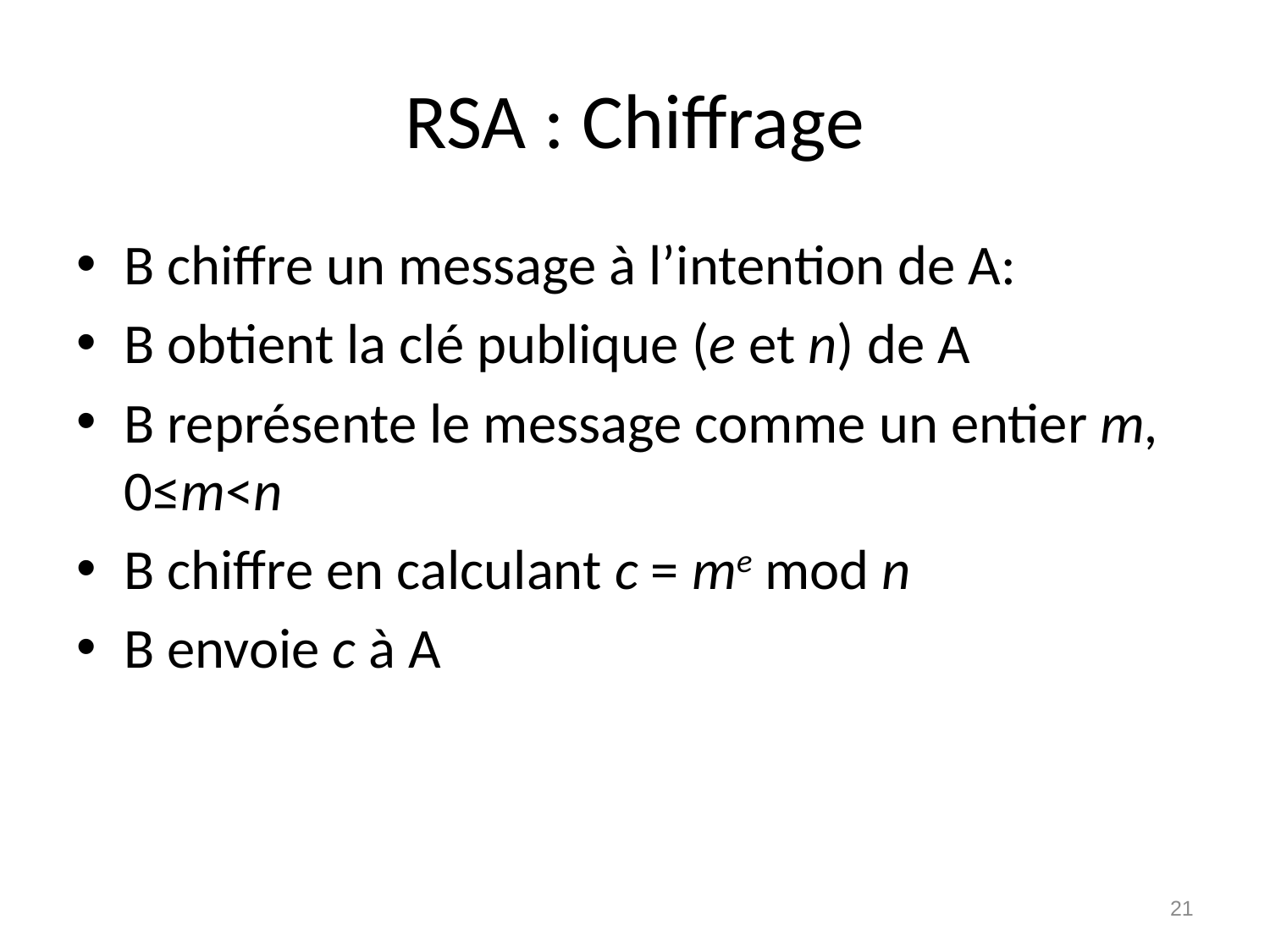

# RSA : Chiffrage
B chiffre un message à l’intention de A:
B obtient la clé publique (e et n) de A
B représente le message comme un entier m, 0≤m<n
B chiffre en calculant c = me mod n
B envoie c à A

21